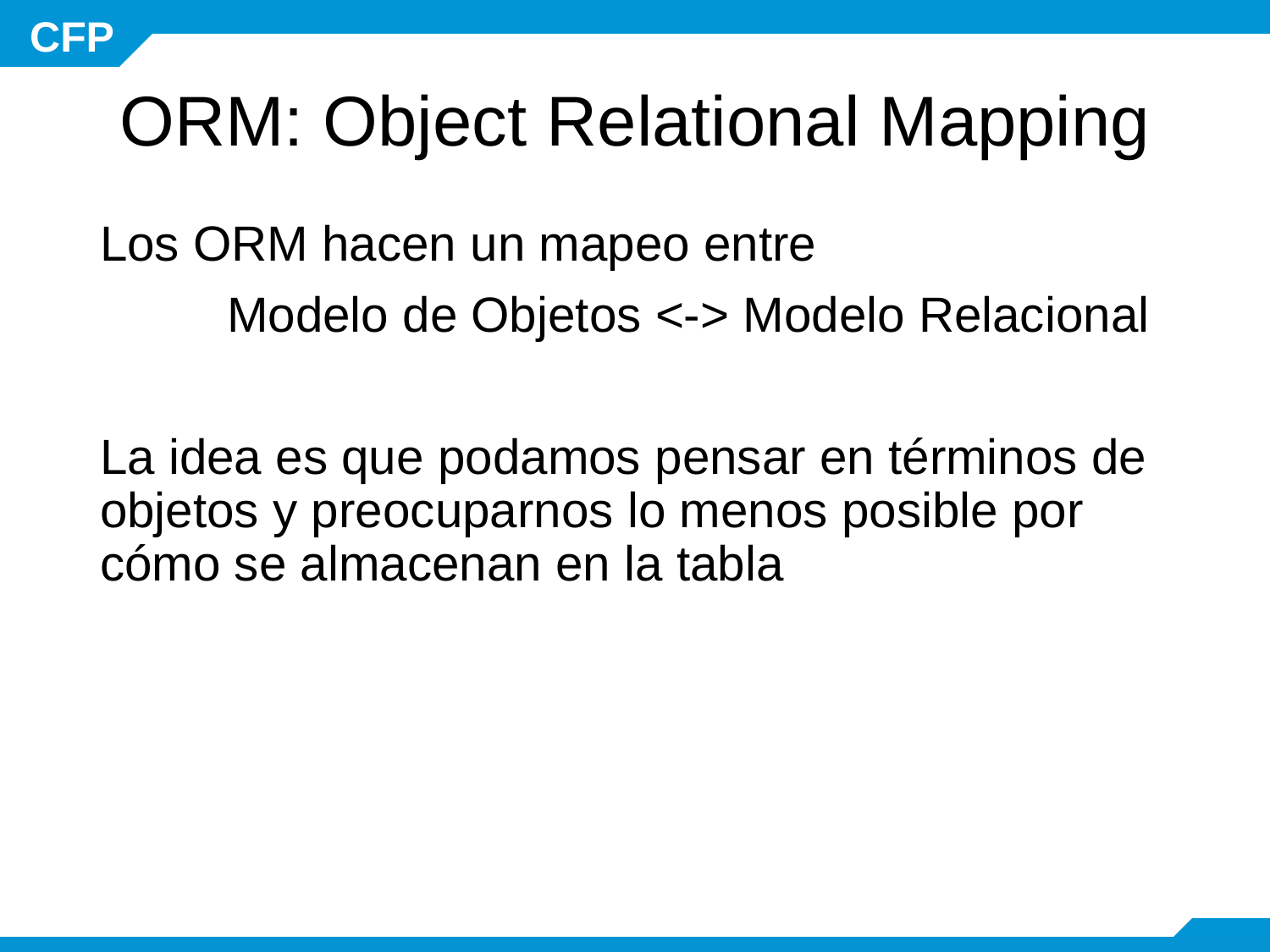

# ORM: Object Relational Mapping
Los ORM hacen un mapeo entre
	Modelo de Objetos <-> Modelo Relacional

La idea es que podamos pensar en términos de objetos y preocuparnos lo menos posible por cómo se almacenan en la tabla